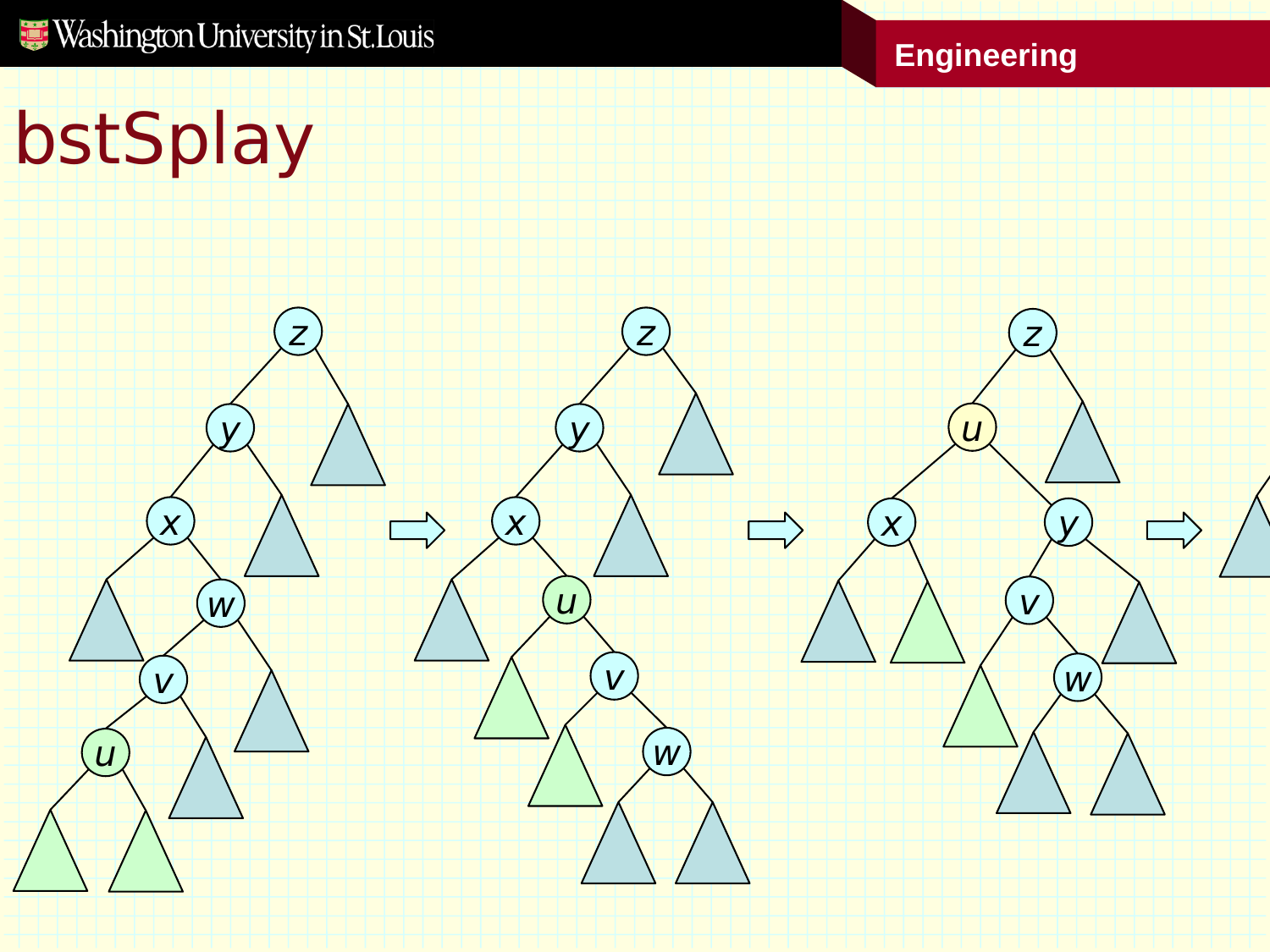

# bstSplay
u
z
z
z

z
x
u
y

y

y

x
x
x
y

v
u
v
w

v
w
w
v

w
u